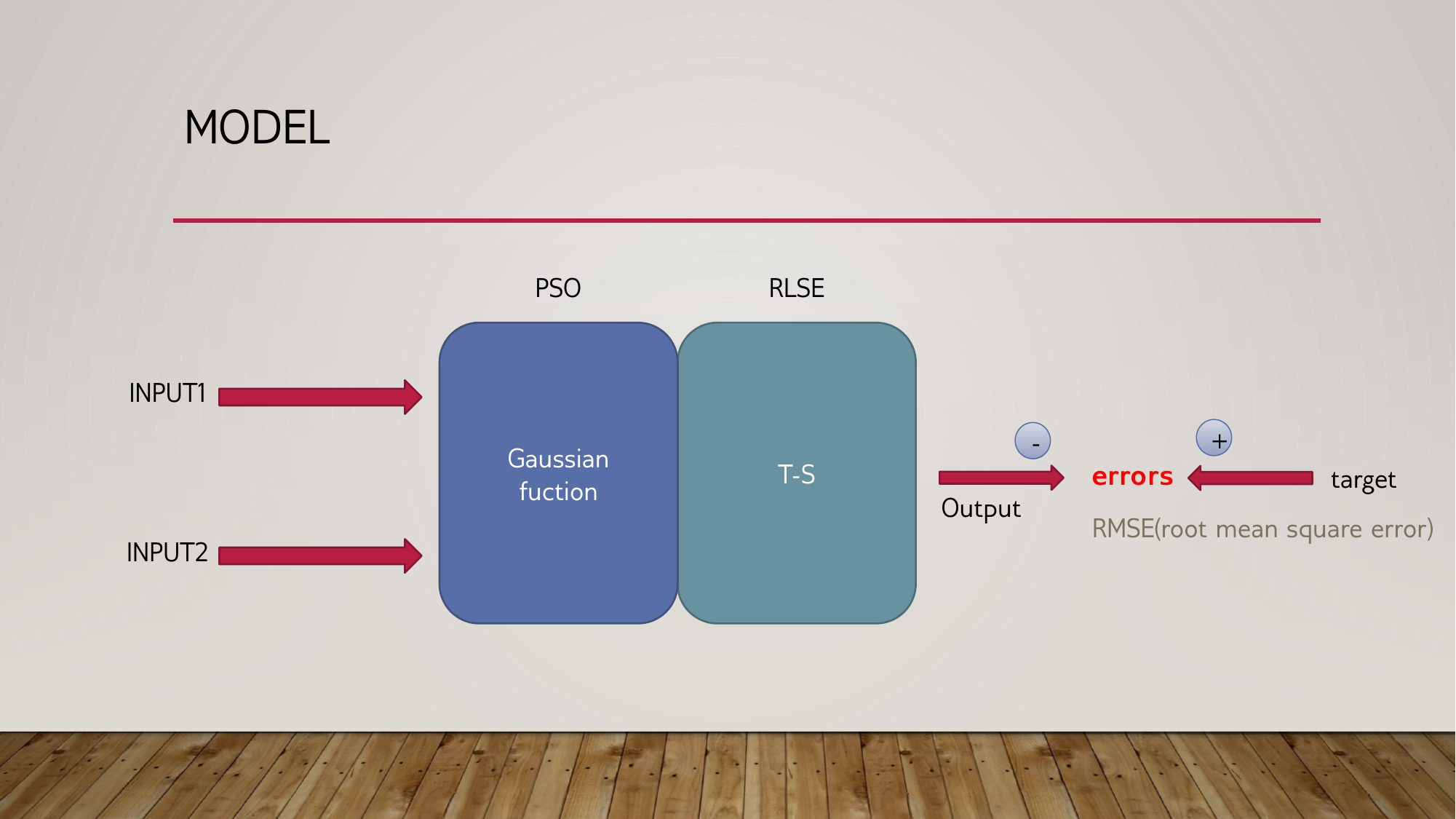

# Model
PSO
RLSE
Gaussian
fuction
T-S
INPUT1

+
-
errors
target

Output
RMSE(root mean square error)
INPUT2